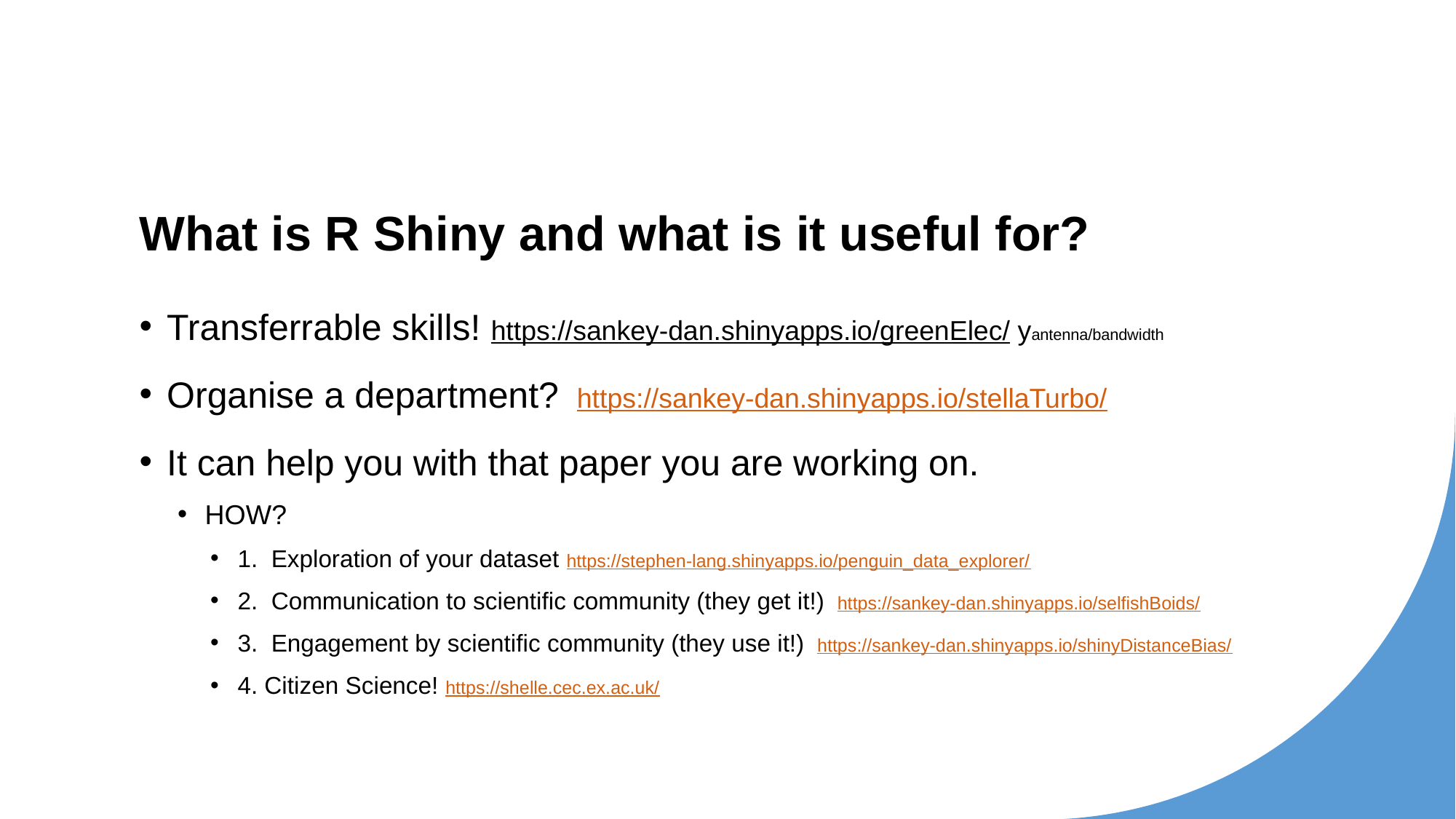

# What is R Shiny and what is it useful for?
Transferrable skills! https://sankey-dan.shinyapps.io/greenElec/ yantenna/bandwidth
Organise a department?  https://sankey-dan.shinyapps.io/stellaTurbo/
It can help you with that paper you are working on.
HOW?
1.  Exploration of your dataset https://stephen-lang.shinyapps.io/penguin_data_explorer/
2.  Communication to scientific community (they get it!)  https://sankey-dan.shinyapps.io/selfishBoids/
3.  Engagement by scientific community (they use it!)  https://sankey-dan.shinyapps.io/shinyDistanceBias/
4. Citizen Science! https://shelle.cec.ex.ac.uk/